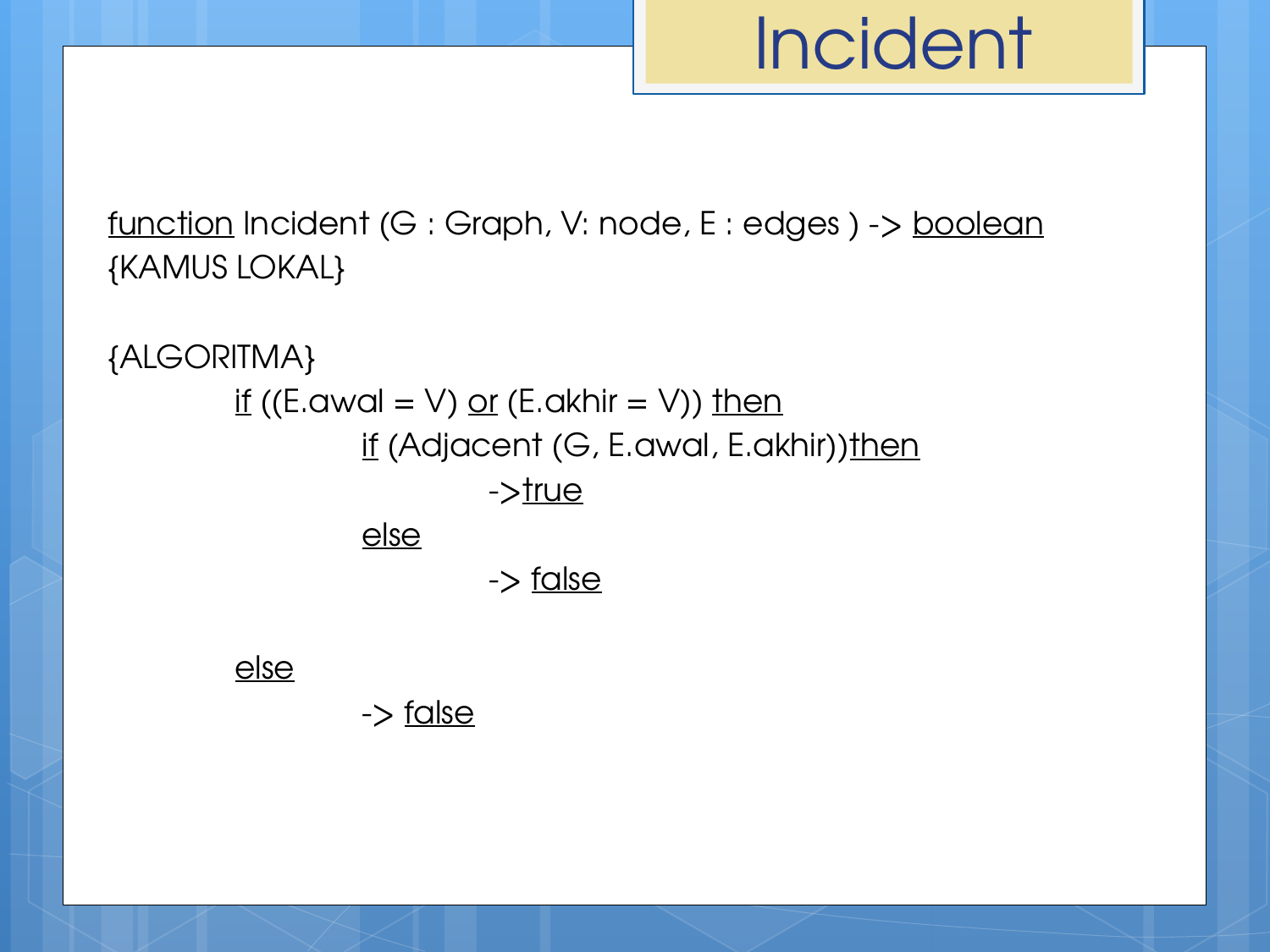

# Incident
function Incident (G : Graph, V: node, E : edges ) -> boolean
{KAMUS LOKAL}

{ALGORITMA}
	if ((E.awal = V) or (E.akhir = V)) then
		if (Adjacent (G, E.awal, E.akhir))then
			->true
		else
			-> false

	else
		-> false